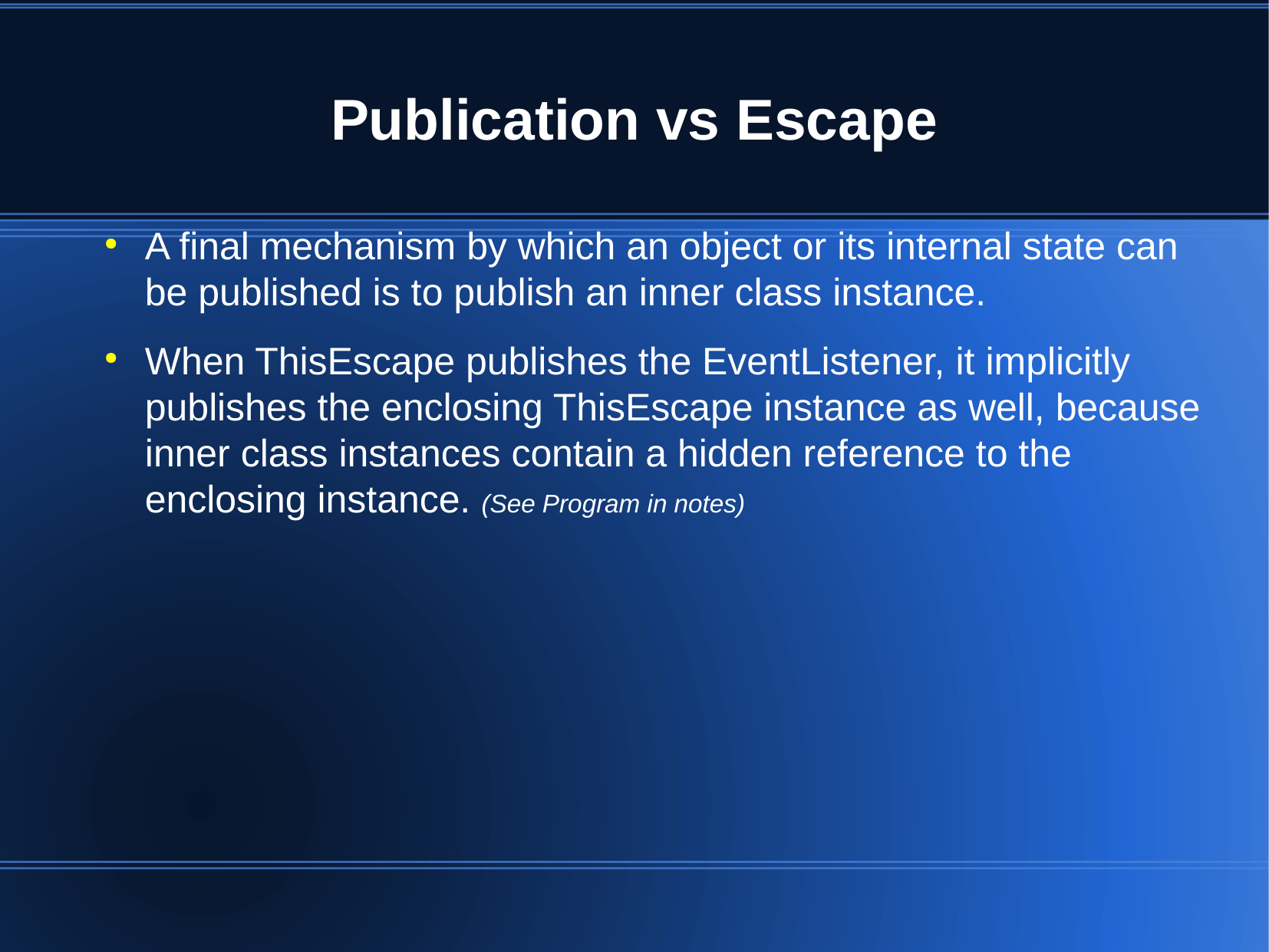

Publication vs Escape
A final mechanism by which an object or its internal state can be published is to publish an inner class instance.
When ThisEscape publishes the EventListener, it implicitly publishes the enclosing ThisEscape instance as well, because inner class instances contain a hidden reference to the enclosing instance. (See Program in notes)